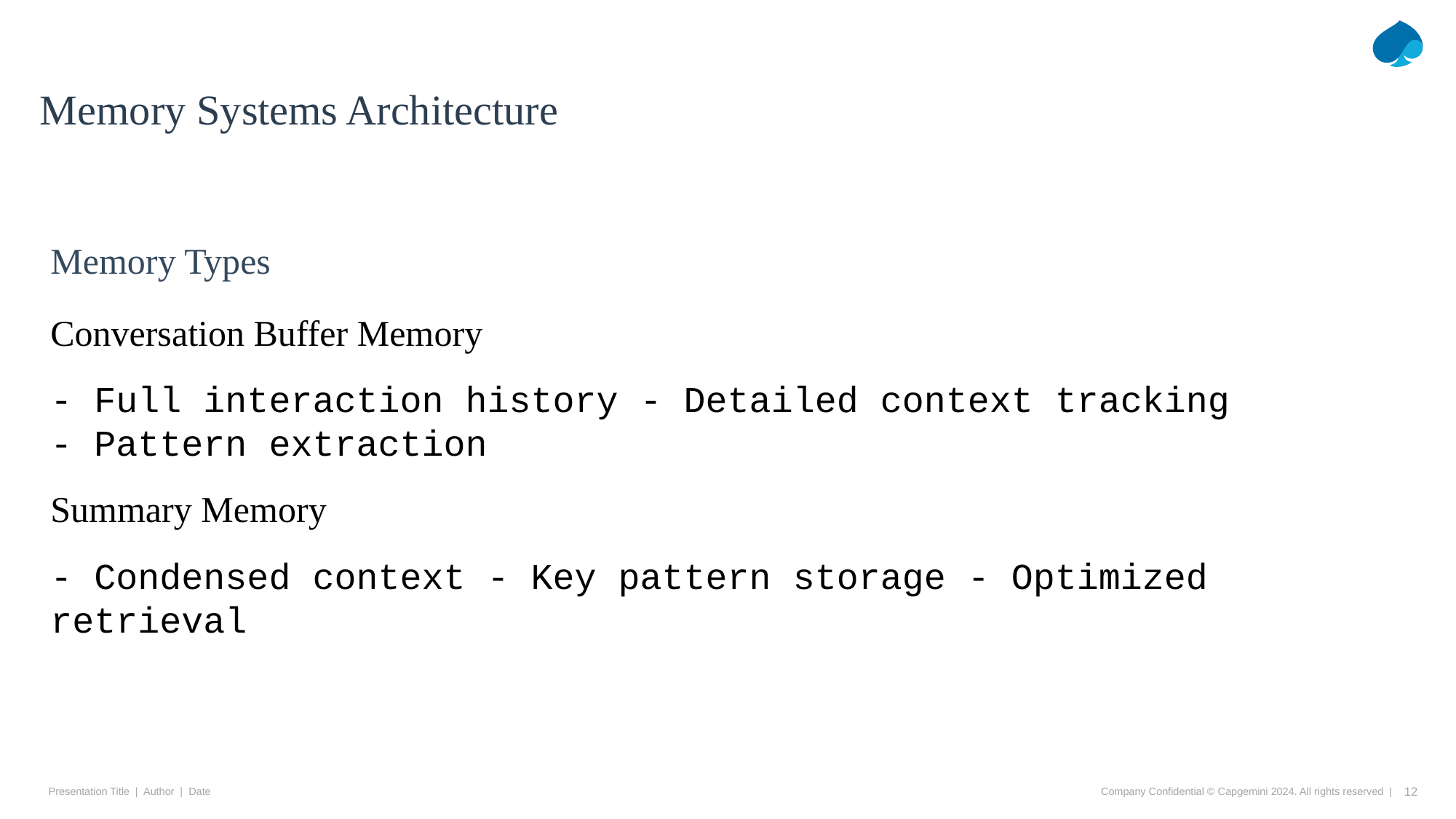

# Memory Systems Architecture
Memory Types
Conversation Buffer Memory
- Full interaction history - Detailed context tracking - Pattern extraction
Summary Memory
- Condensed context - Key pattern storage - Optimized retrieval